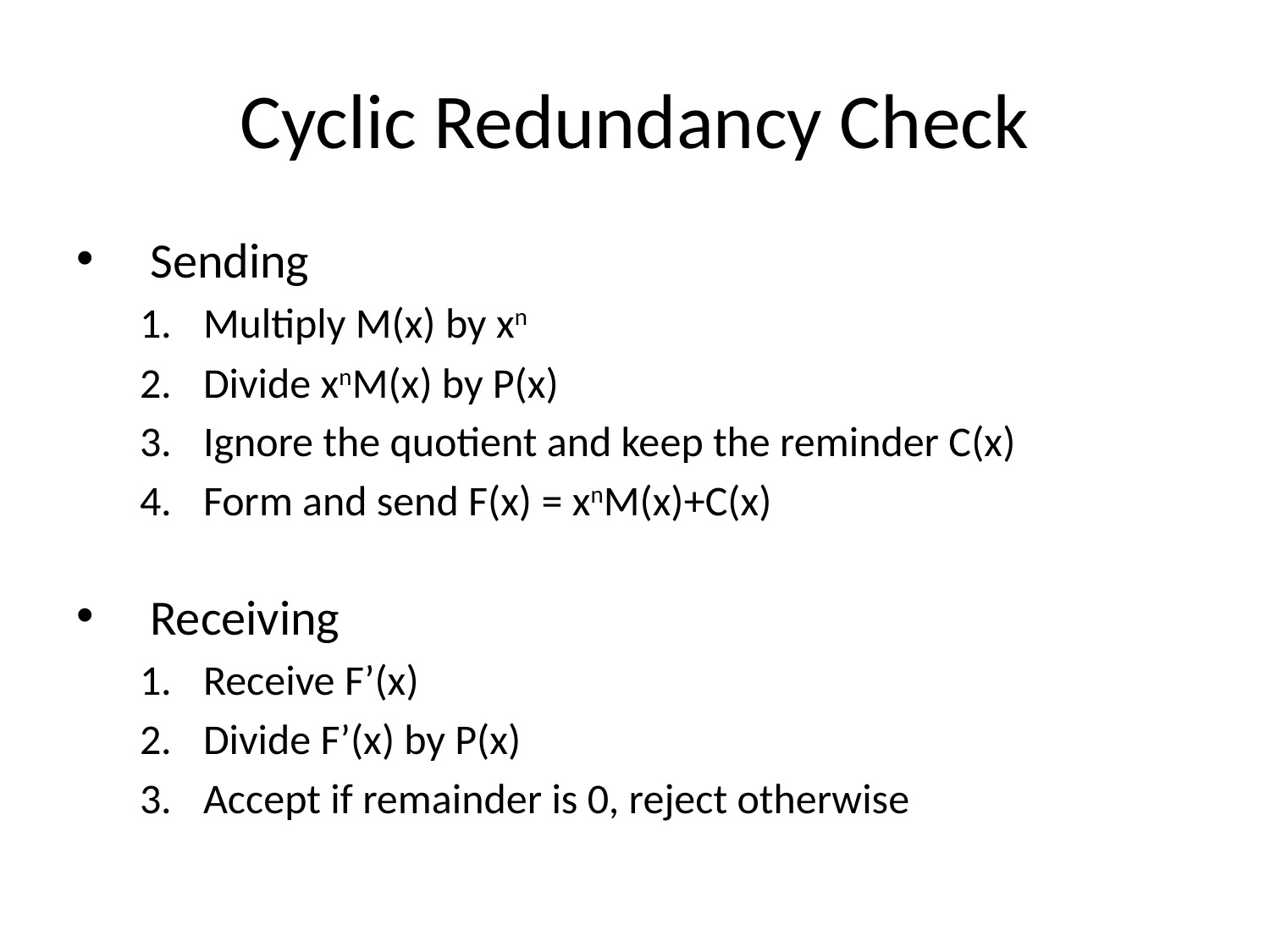

# Cyclic Redundancy Check
Sending
Multiply M(x) by xn
Divide xnM(x) by P(x)
Ignore the quotient and keep the reminder C(x)
Form and send F(x) = xnM(x)+C(x)
Receiving
Receive F’(x)
Divide F’(x) by P(x)
Accept if remainder is 0, reject otherwise